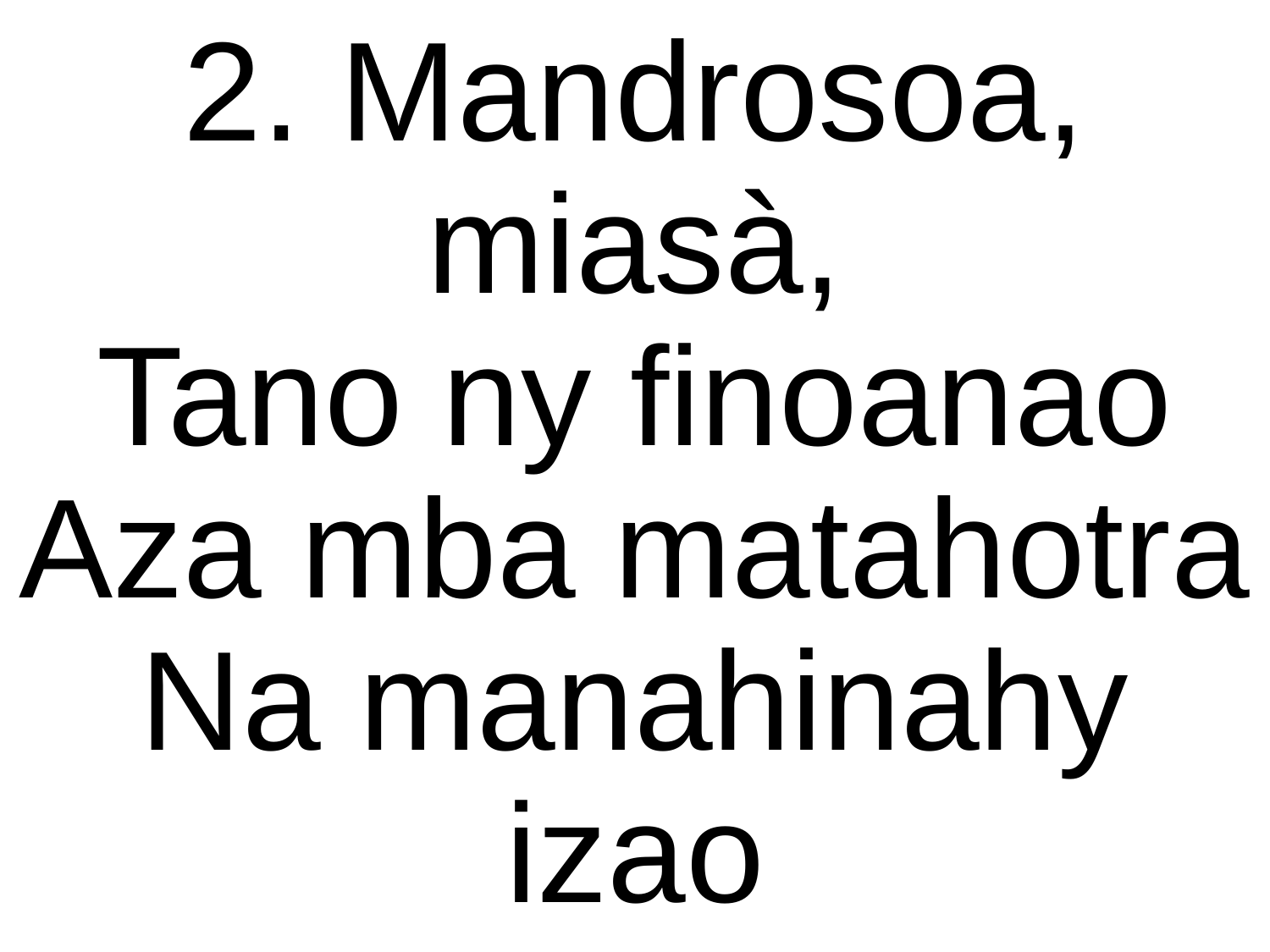

2. Mandrosoa, miasà,
Tano ny finoanao
Aza mba matahotra
Na manahinahy izao